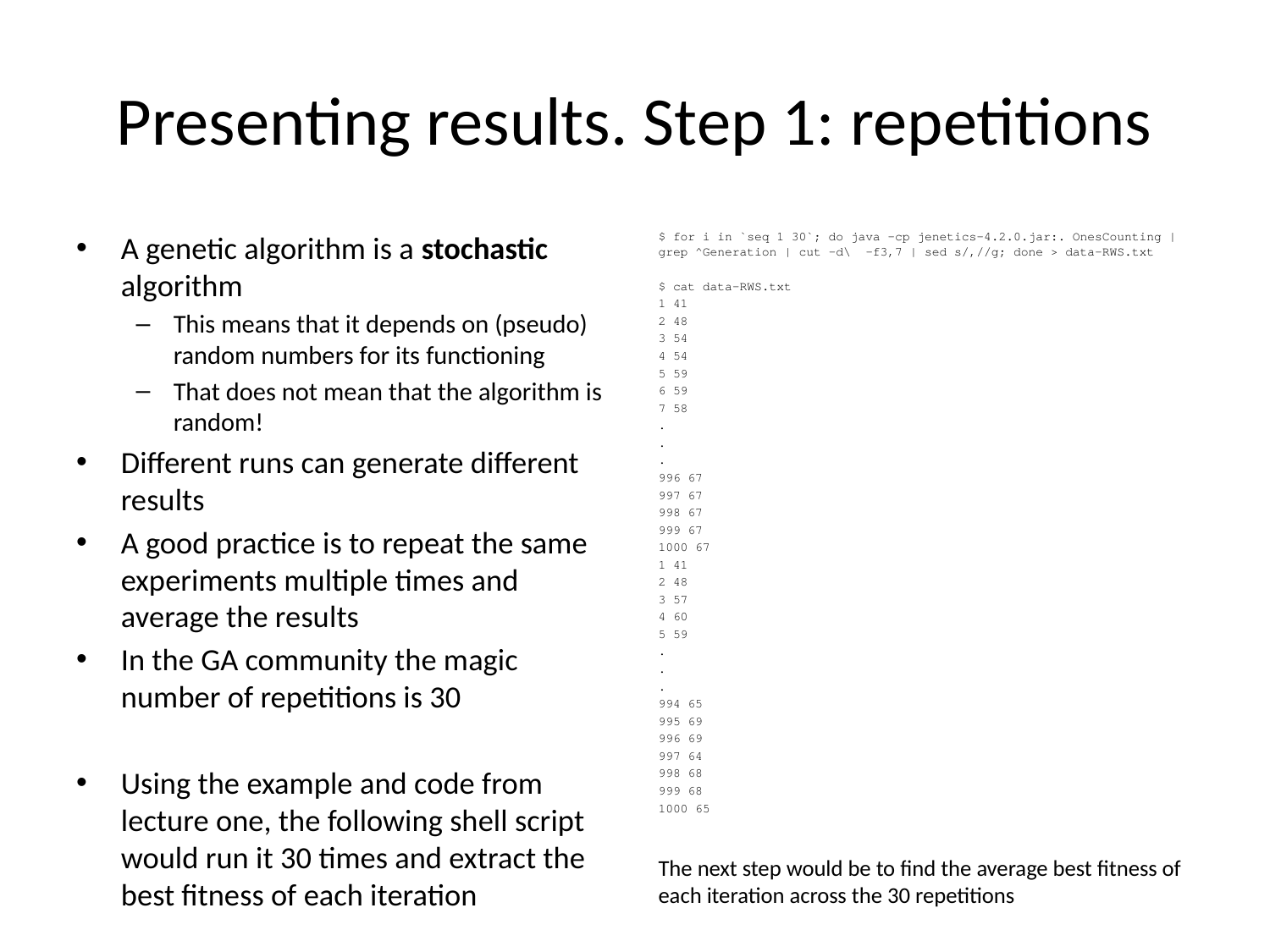

# Presenting results. Step 1: repetitions
A genetic algorithm is a stochastic algorithm
This means that it depends on (pseudo) random numbers for its functioning
That does not mean that the algorithm is random!
Different runs can generate different results
A good practice is to repeat the same experiments multiple times and average the results
In the GA community the magic number of repetitions is 30

Using the example and code from lecture one, the following shell script would run it 30 times and extract the best fitness of each iteration
$ for i in `seq 1 30`; do java -cp jenetics-4.2.0.jar:. OnesCounting | grep ^Generation | cut -d\  -f3,7 | sed s/,//g; done > data-RWS.txt

$ cat data-RWS.txt
1 41
2 48
3 54
4 54
5 59
6 59
7 58
.
.
.
996 67
997 67
998 67
999 67
1000 67
1 41
2 48
3 57
4 60
5 59
.
.
.
994 65
995 69
996 69
997 64
998 68
999 68
1000 65

The next step would be to find the average best fitness of each iteration across the 30 repetitions